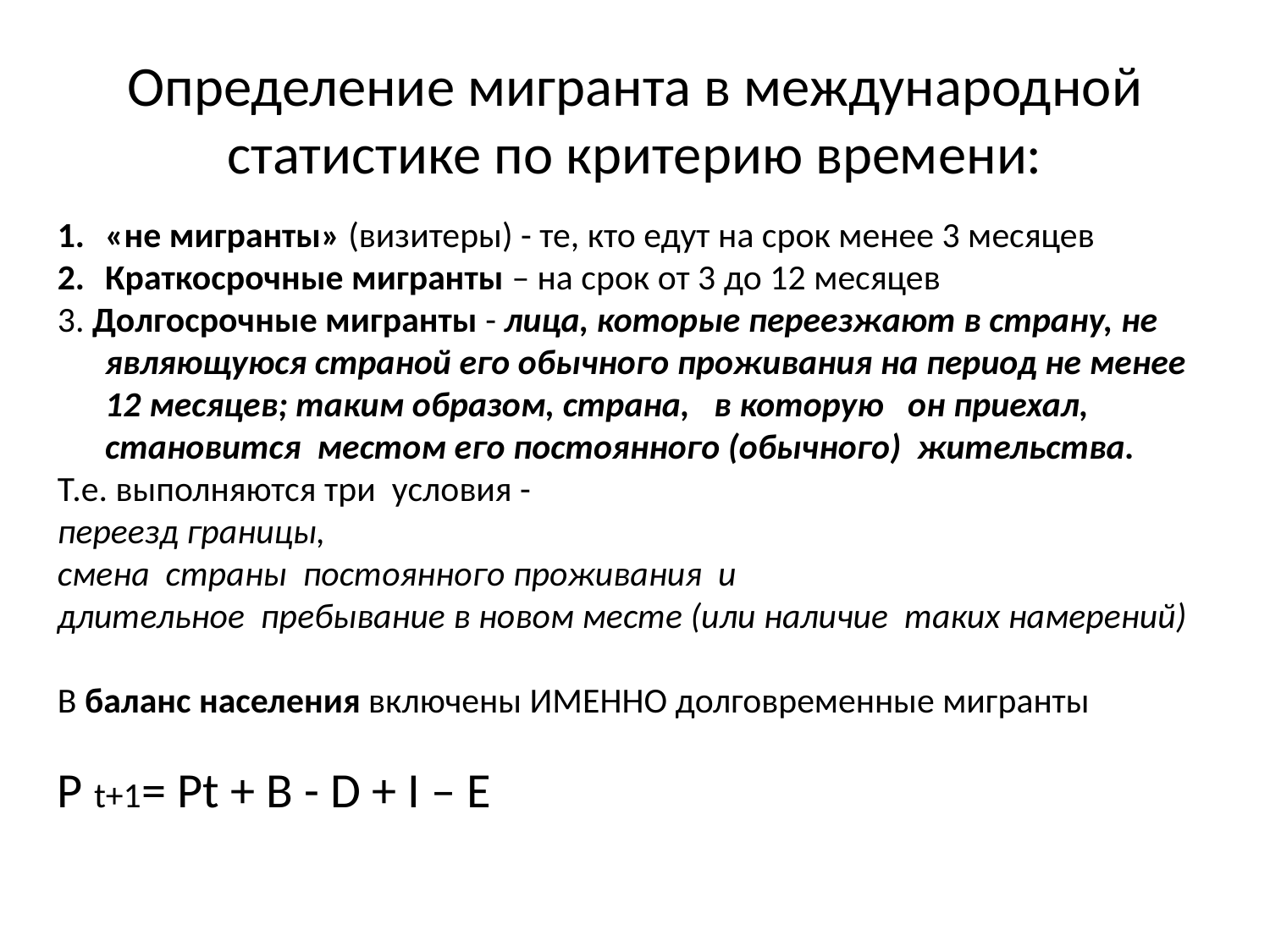

# Определение мигранта в международной статистике по критерию времени:
«не мигранты» (визитеры) - те, кто едут на срок менее 3 месяцев
Краткосрочные мигранты – на срок от 3 до 12 месяцев
3. Долгосрочные мигранты - лица, которые переезжают в страну, не являющуюся страной его обычного проживания на период не менее 12 месяцев; таким образом, страна,   в которую   он приехал, становится  местом его постоянного (обычного)  жительства.
Т.е. выполняются три  условия -
переезд границы,
смена  страны  постоянного проживания  и
длительное  пребывание в новом месте (или наличие  таких намерений)

В баланс населения включены ИМЕННО долговременные мигранты

P t+1= Pt + B - D + I – E